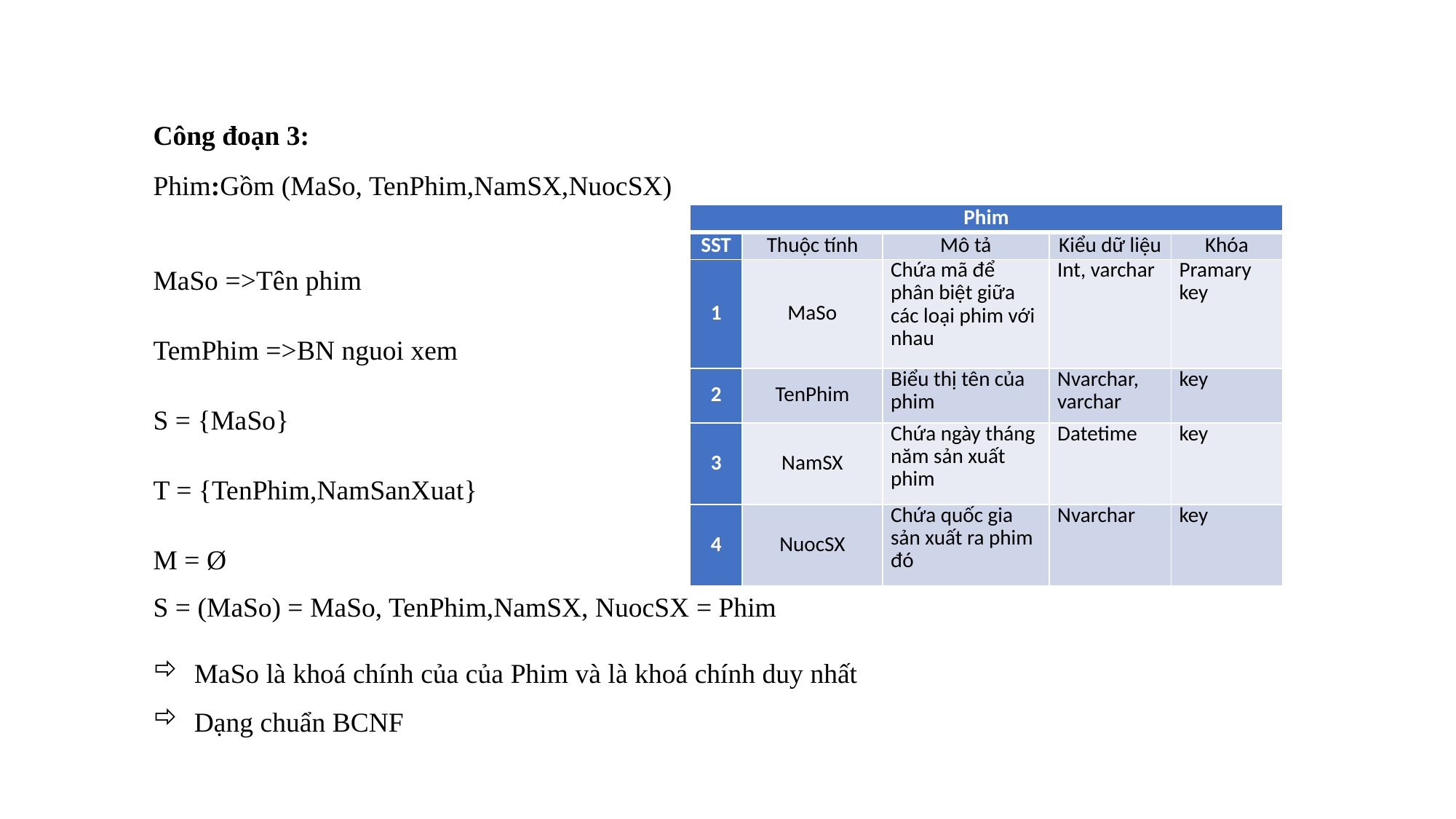

Công đoạn 3:
Phim:Gồm (MaSo, TenPhim,NamSX,NuocSX)

| Phim |  |  |  |  |
| --- | --- | --- | --- | --- |
| SST | Thuộc tính | Mô tả | Kiểu dữ liệu | Khóa |
| 1 | MaSo | Chứa mã để phân biệt giữa các loại phim với nhau | Int, varchar | Pramary key |
| 2 | TenPhim | Biểu thị tên của phim | Nvarchar, varchar | key |
| 3 | NamSX | Chứa ngày tháng năm sản xuất phim | Datetime | key |
| 4 | NuocSX | Chứa quốc gia sản xuất ra phim đó | Nvarchar | key |
MaSo =>Tên phim
TemPhim =>BN nguoi xem
S = {MaSo}
T = {TenPhim,NamSanXuat}
M = Ø
S = (MaSo) = MaSo, TenPhim,NamSX, NuocSX = Phim
MaSo là khoá chính của của Phim và là khoá chính duy nhất
Dạng chuẩn BCNF